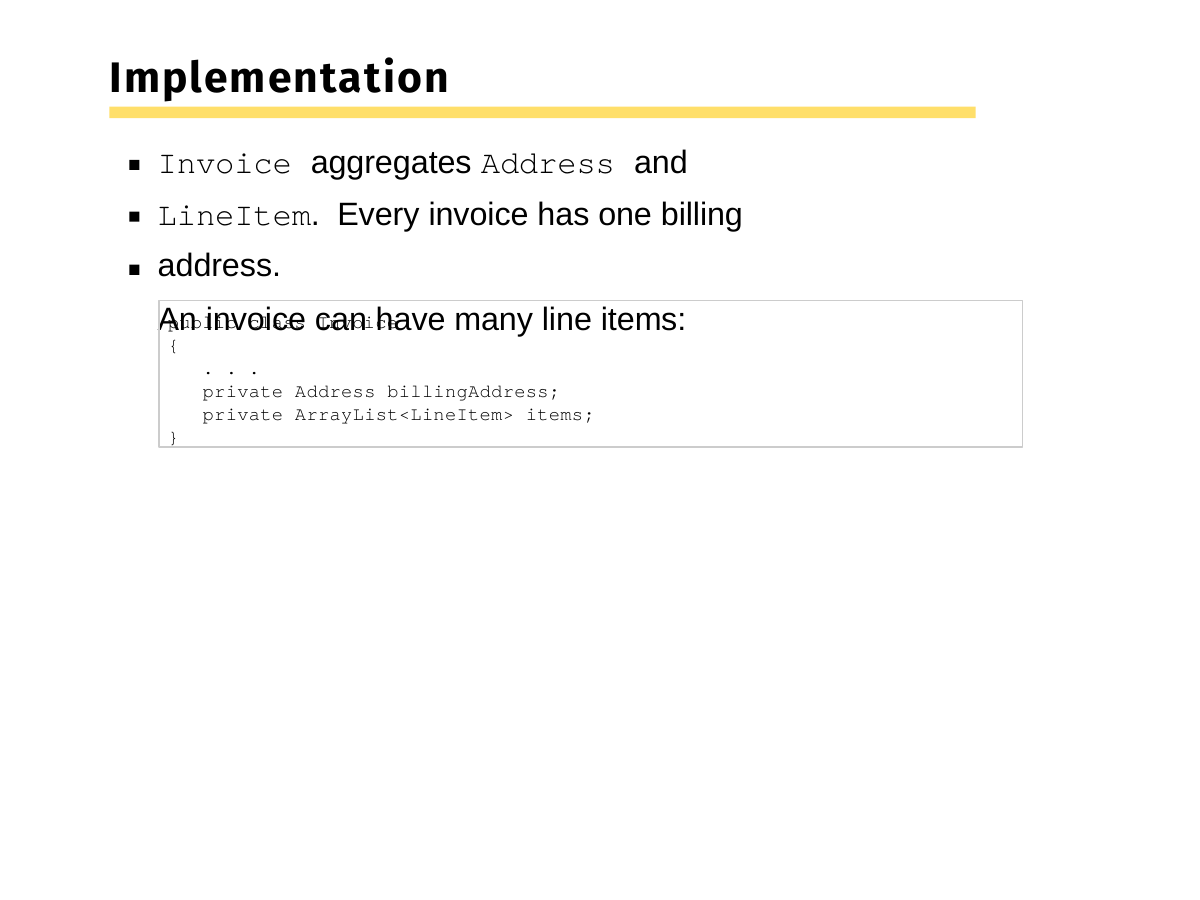

# Implementation

Invoice aggregates Address and LineItem.  Every invoice has one billing address.
An invoice can have many line items:

public class Invoice
{
. . .
private Address billingAddress;  private ArrayList<LineItem> items;
}